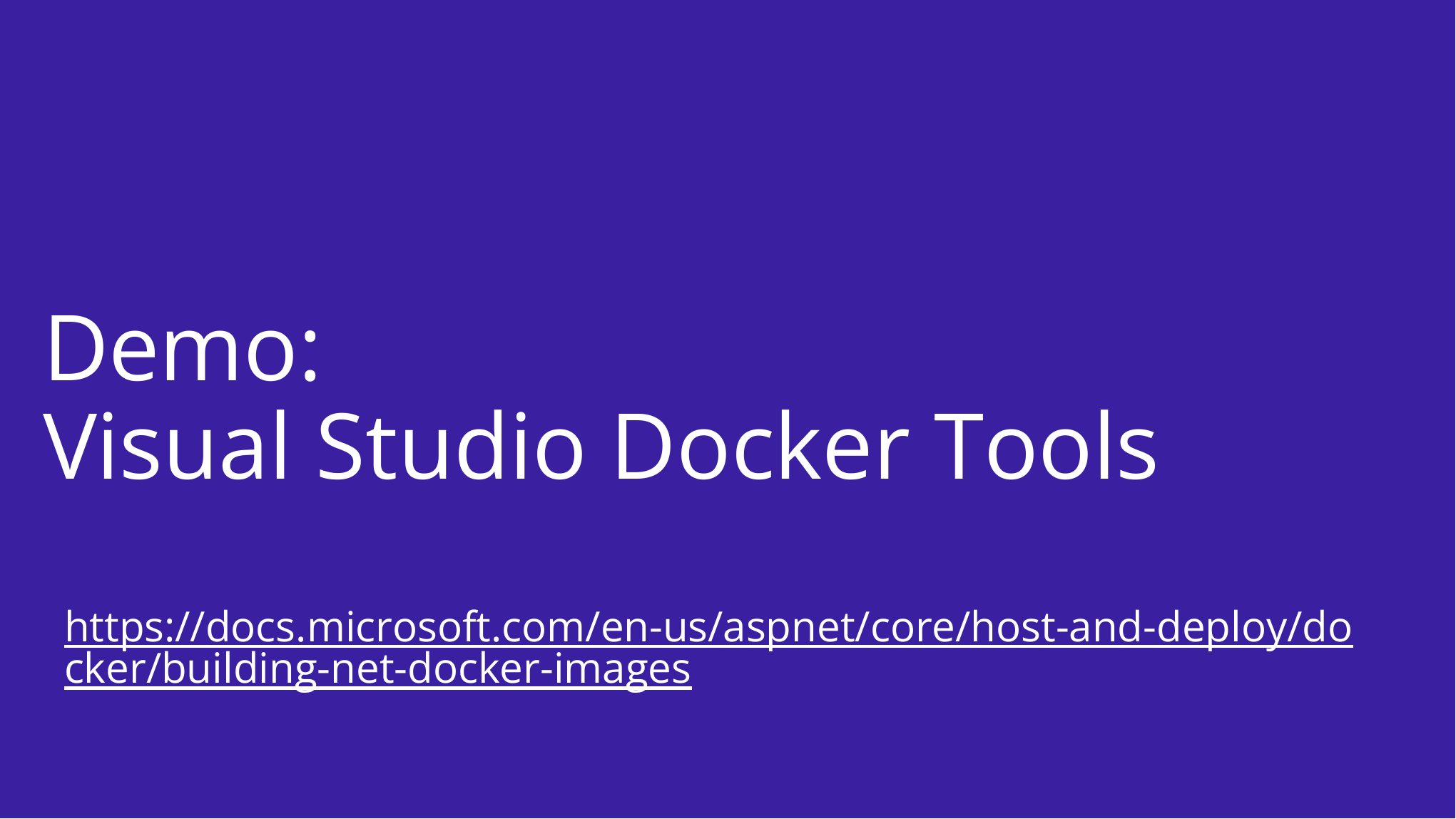

# Demo: Visual Studio Docker Tools
https://docs.microsoft.com/en-us/aspnet/core/host-and-deploy/docker/building-net-docker-images